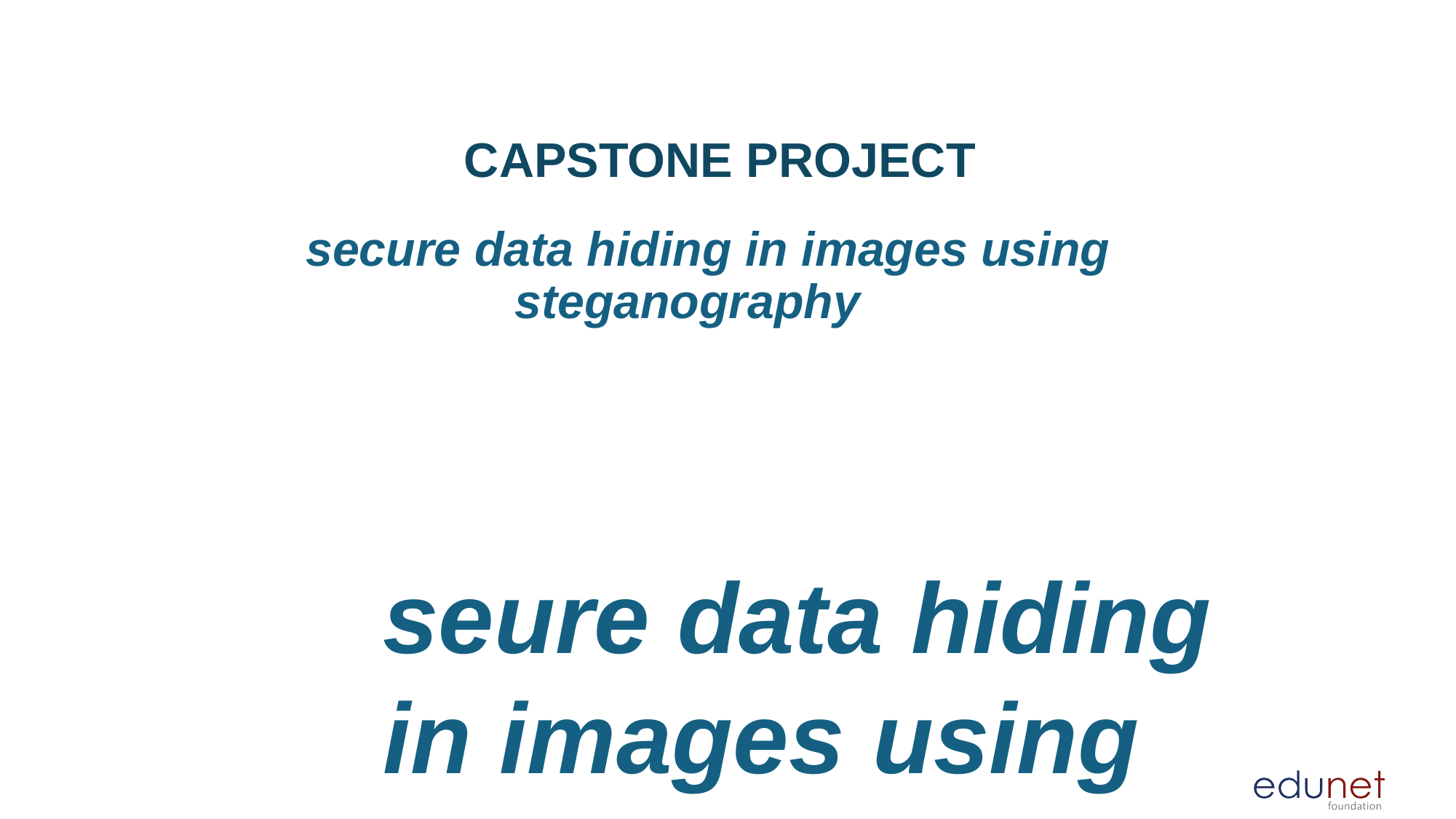

CAPSTONE PROJECT
# secure data hiding in images using steganography
seure data hiding in images using steganography secure data hiding in images using steganography